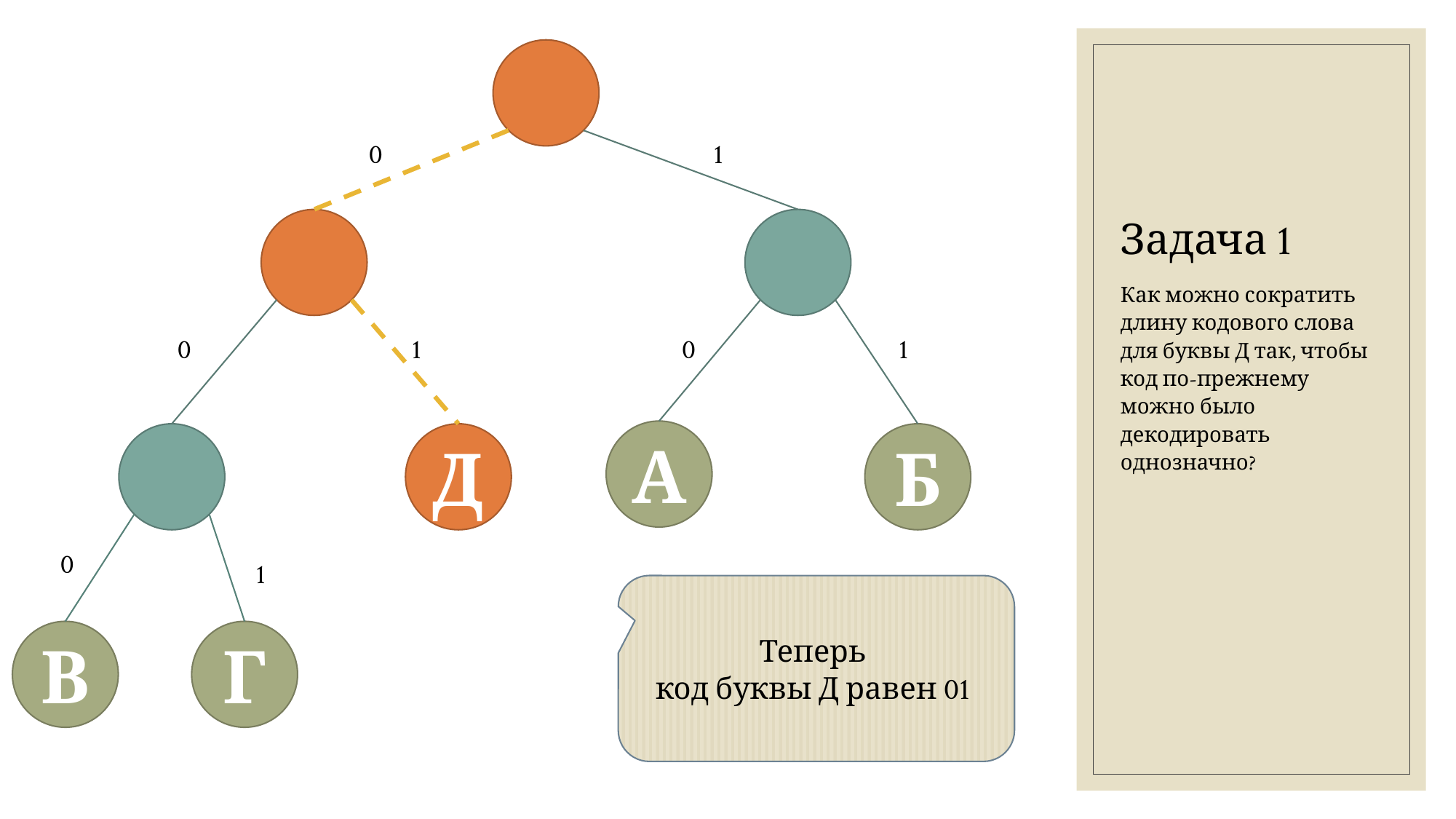

# Задача 1
0
1

Как можно сократить длину кодового слова для буквы Д так, чтобы код по-прежнему можно было декодировать однозначно?
0
1
0
1
А
Д

Б
0
1
Теперь
код буквы Д равен 01
Г
В